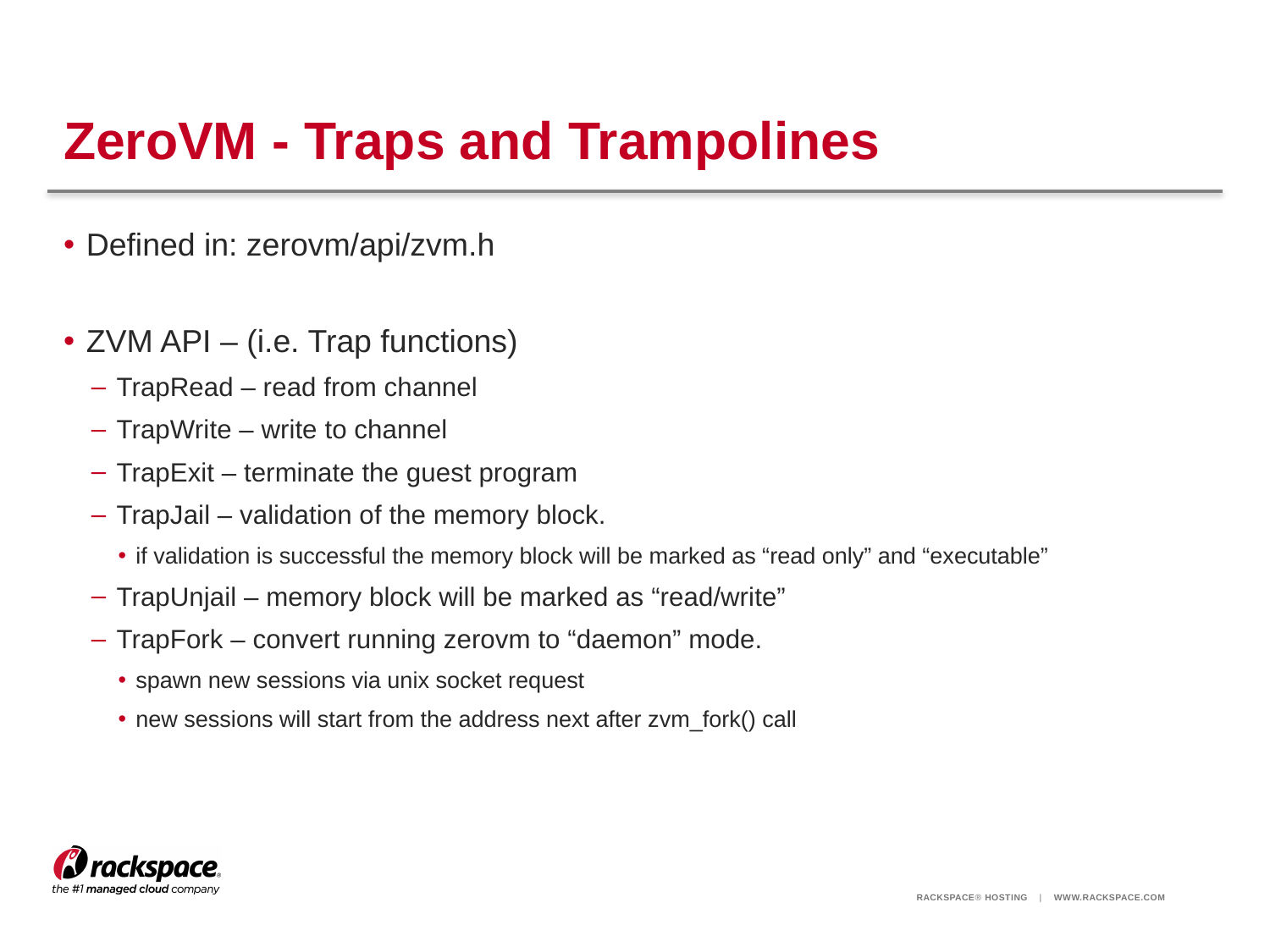

# ZeroVM - Traps and Trampolines
Defined in: zerovm/api/zvm.h

ZVM API – (i.e. Trap functions)
TrapRead – read from channel
TrapWrite – write to channel
TrapExit – terminate the guest program
TrapJail – validation of the memory block.
if validation is successful the memory block will be marked as “read only” and “executable”
TrapUnjail – memory block will be marked as “read/write”
TrapFork – convert running zerovm to “daemon” mode.
spawn new sessions via unix socket request
new sessions will start from the address next after zvm_fork() call